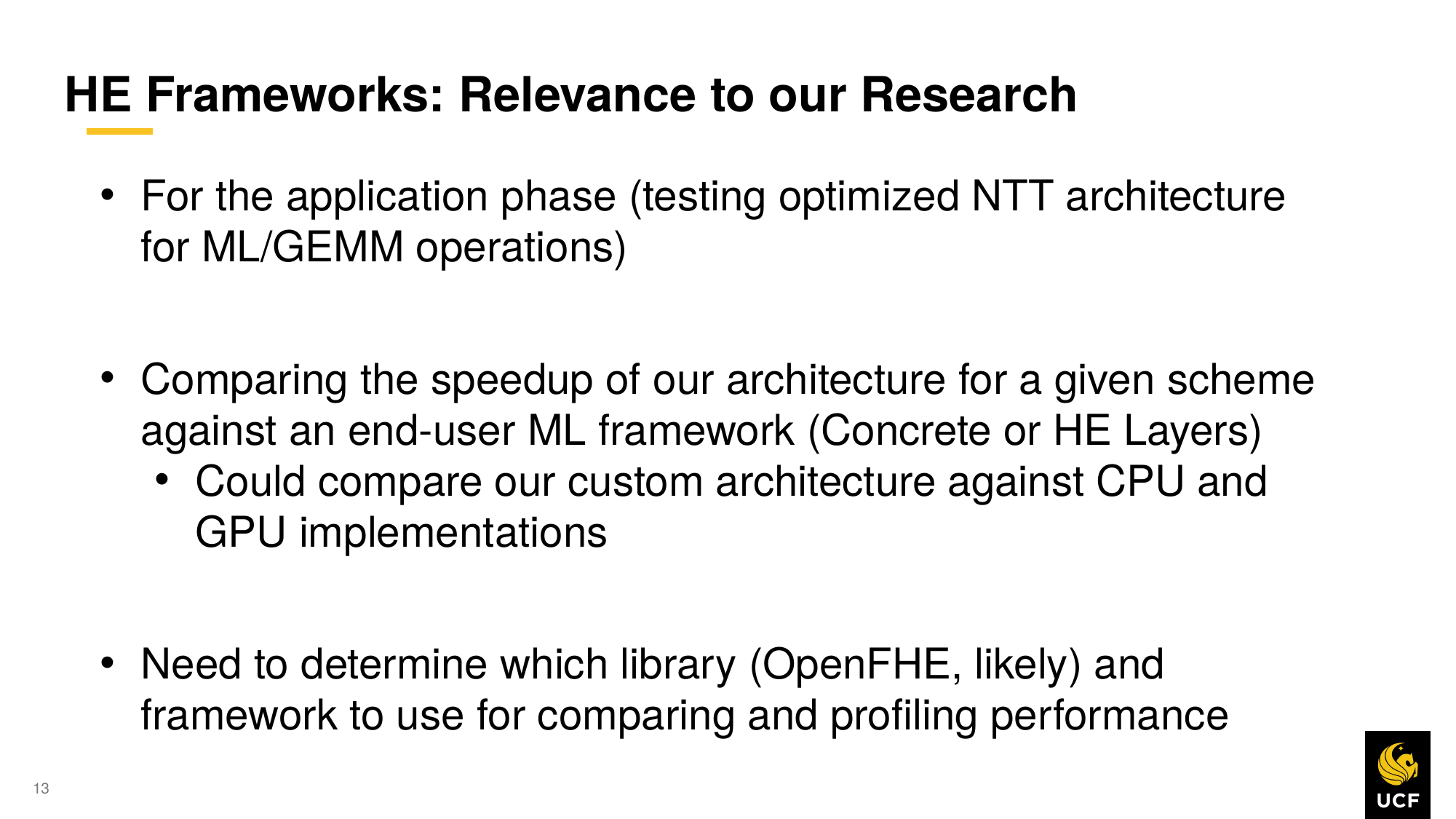

# HE Frameworks: Relevance to our Research
For the application phase (testing optimized NTT architecture for ML/GEMM operations)

Comparing the speedup of our architecture for a given scheme against an end-user ML framework (Concrete or HE Layers)
Could compare our custom architecture against CPU and GPU implementations

Need to determine which library (OpenFHE, likely) and framework to use for comparing and profiling performance